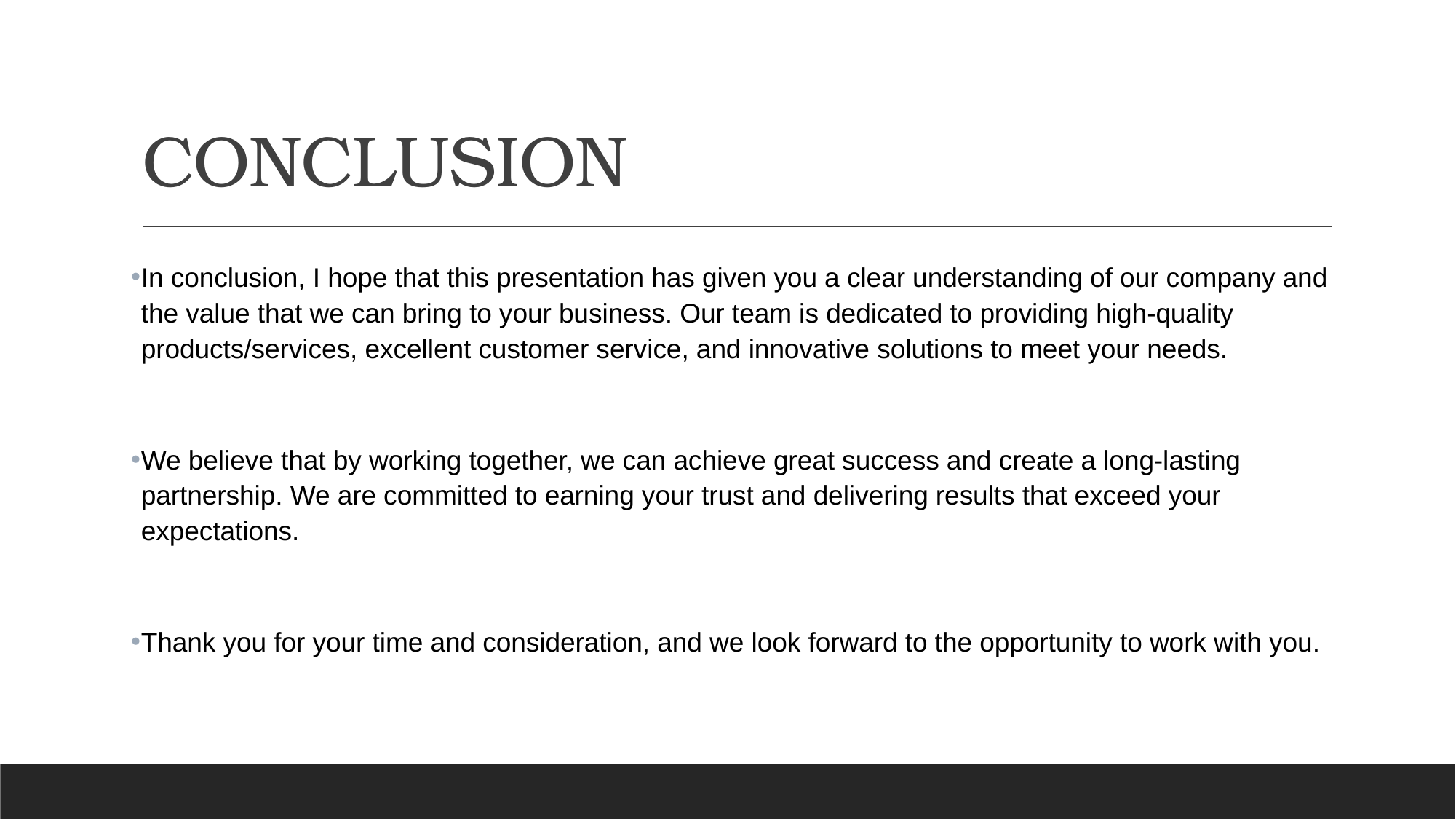

# CONCLUSION
In conclusion, I hope that this presentation has given you a clear understanding of our company and the value that we can bring to your business. Our team is dedicated to providing high-quality products/services, excellent customer service, and innovative solutions to meet your needs.

We believe that by working together, we can achieve great success and create a long-lasting partnership. We are committed to earning your trust and delivering results that exceed your expectations.

Thank you for your time and consideration, and we look forward to the opportunity to work with you.